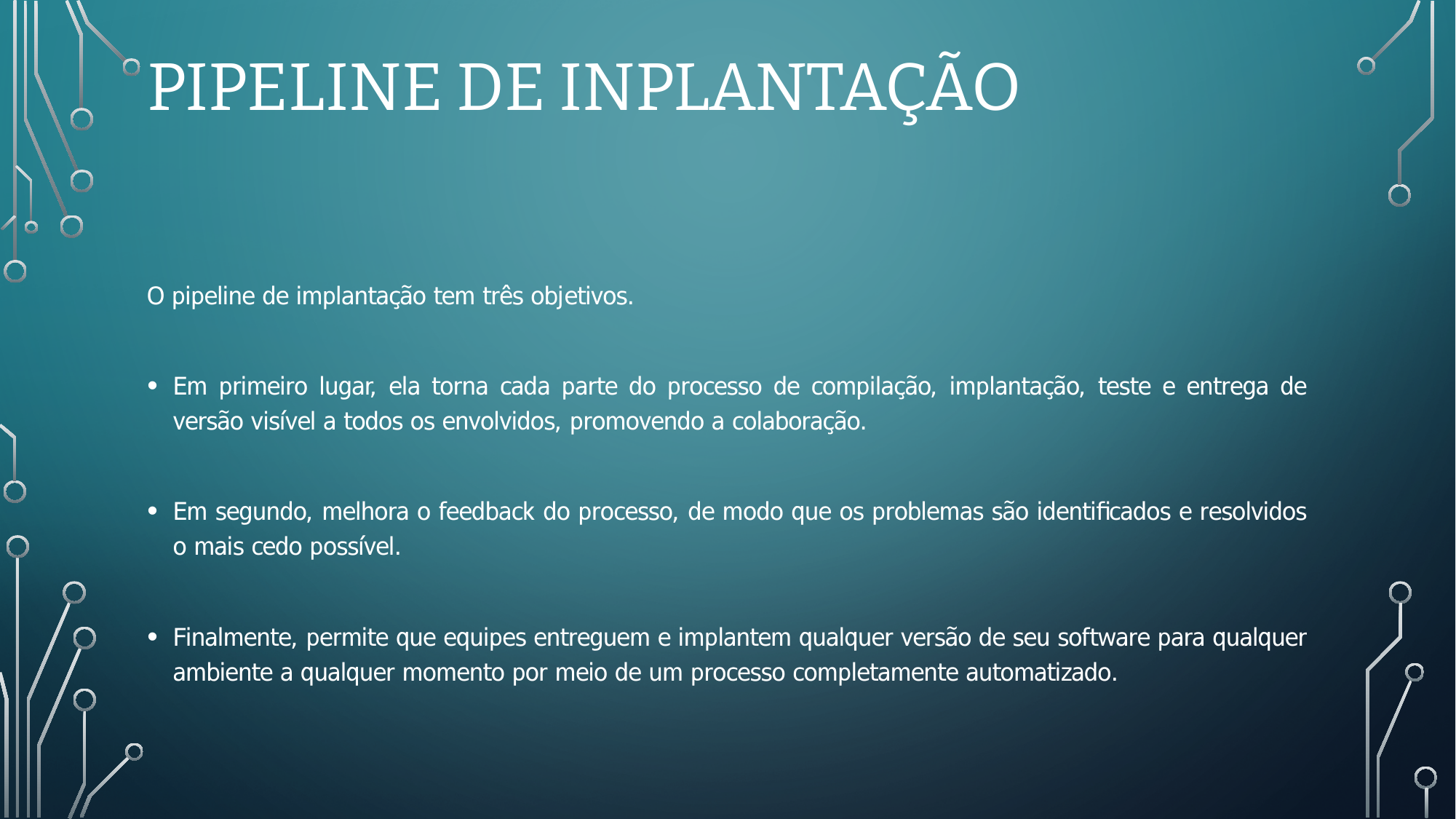

# PIPELINE DE INPLANTAÇÃO
O pipeline de implantação tem três objetivos.

Em primeiro lugar, ela torna cada parte do processo de compilação, implantação, teste e entrega de versão visível a todos os envolvidos, promovendo a colaboração.

Em segundo, melhora o feedback do processo, de modo que os problemas são identificados e resolvidos o mais cedo possível.

Finalmente, permite que equipes entreguem e implantem qualquer versão de seu software para qualquer ambiente a qualquer momento por meio de um processo completamente automatizado.